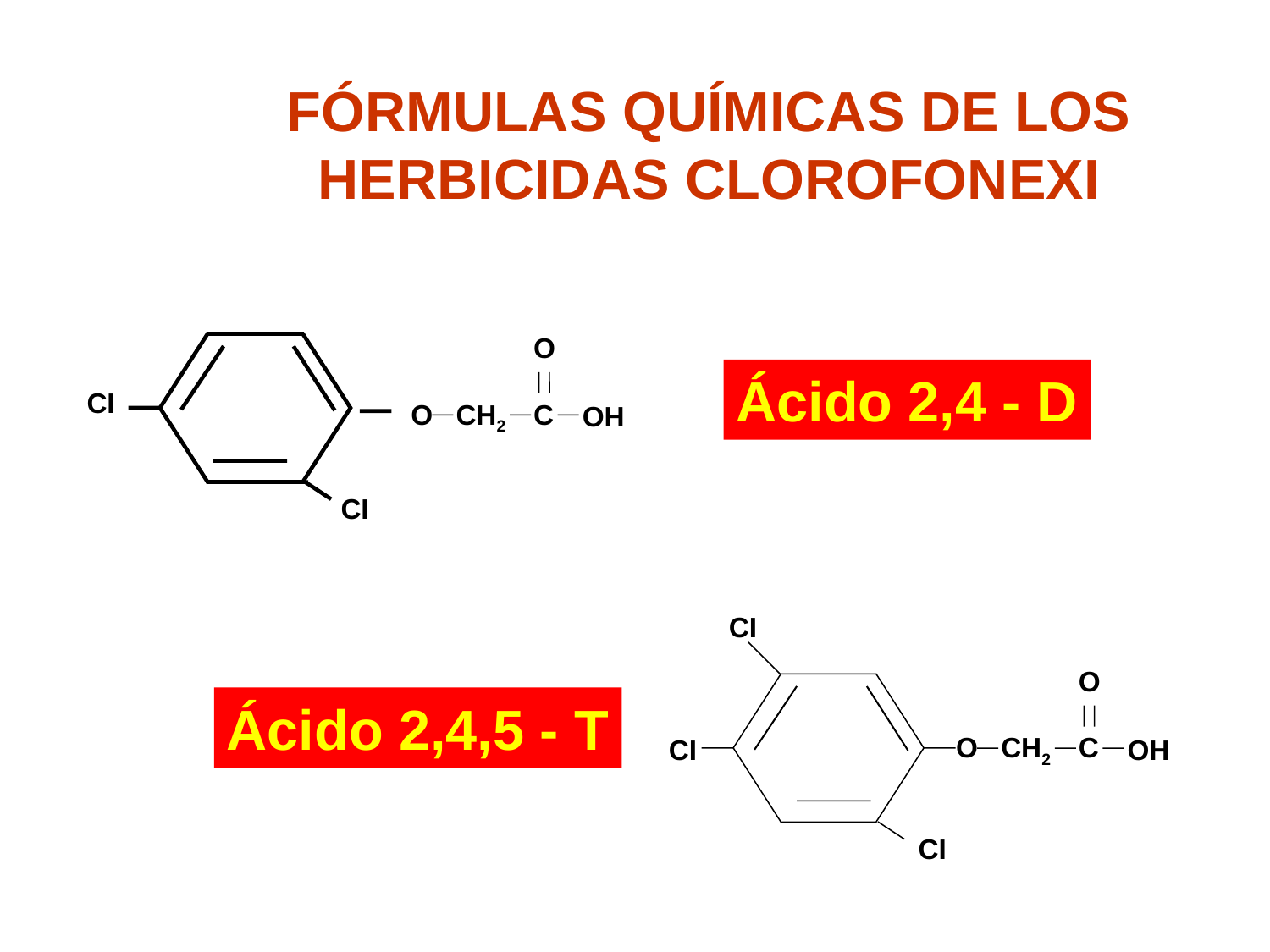

# FÓRMULAS QUÍMICAS DE LOS HERBICIDAS CLOROFONEXI
O

O
CH2
C
OH

Ácido 2,4 - D
CI

CI

CI

O

O
CH2
C
OH

Ácido 2,4,5 - T

CI

CI